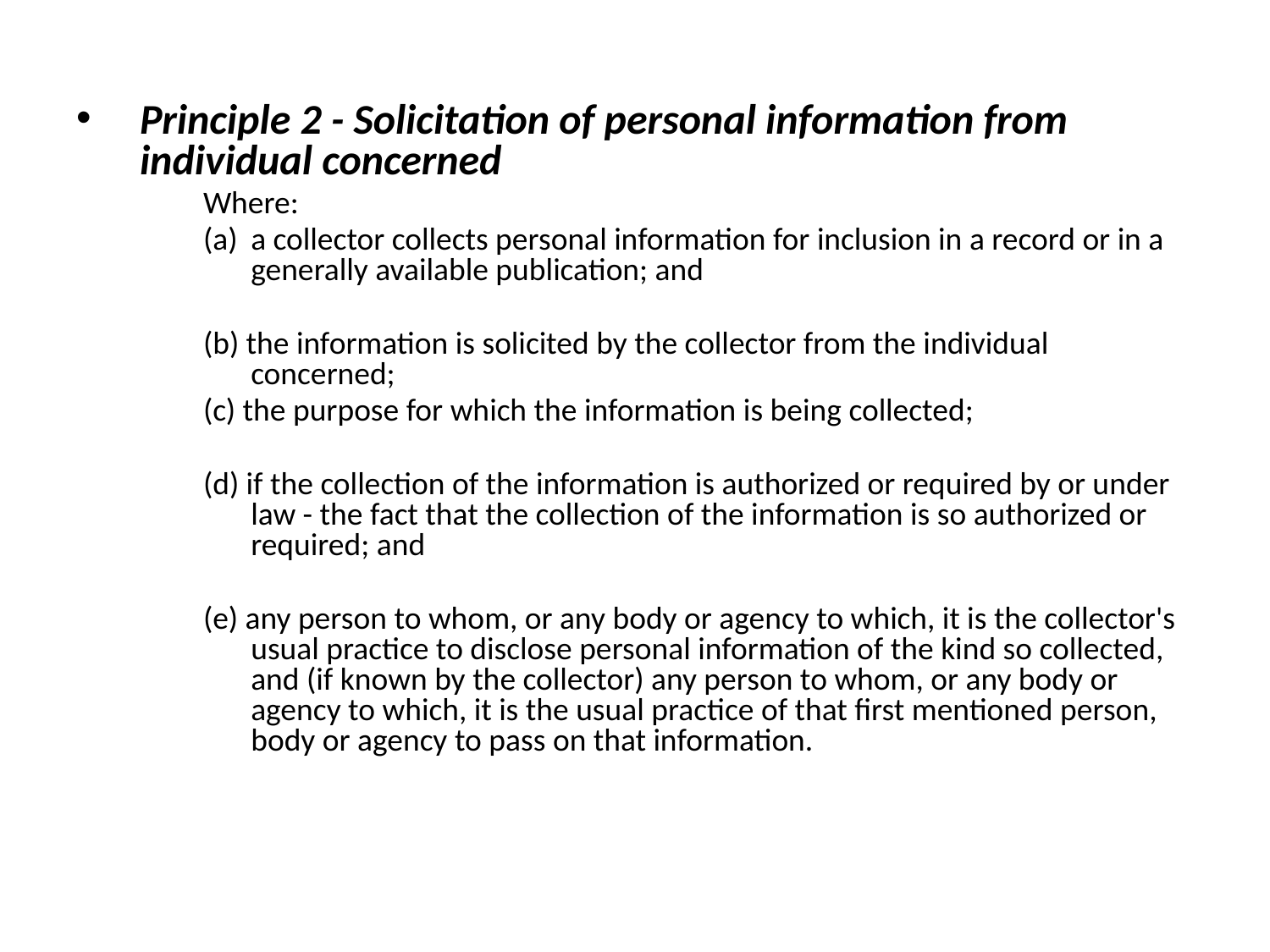

Principle 2 - Solicitation of personal information from individual concerned
Where:
a collector collects personal information for inclusion in a record or in a generally available publication; and

(b) the information is solicited by the collector from the individual concerned;
(c) the purpose for which the information is being collected;

(d) if the collection of the information is authorized or required by or under law - the fact that the collection of the information is so authorized or required; and

(e) any person to whom, or any body or agency to which, it is the collector's usual practice to disclose personal information of the kind so collected, and (if known by the collector) any person to whom, or any body or agency to which, it is the usual practice of that first mentioned person, body or agency to pass on that information.